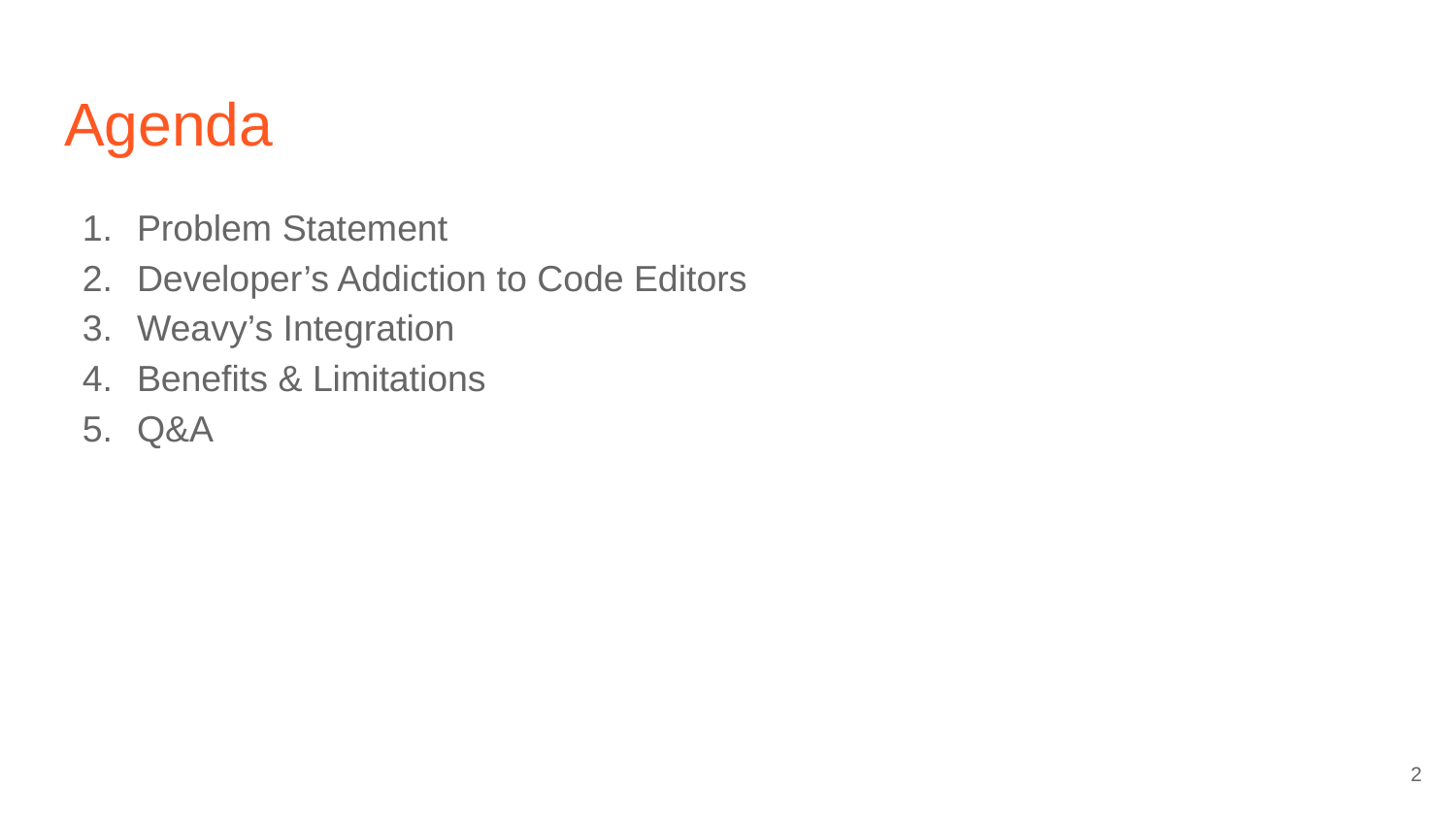

# Agenda
Problem Statement
Developer’s Addiction to Code Editors
Weavy’s Integration
Benefits & Limitations
Q&A
2